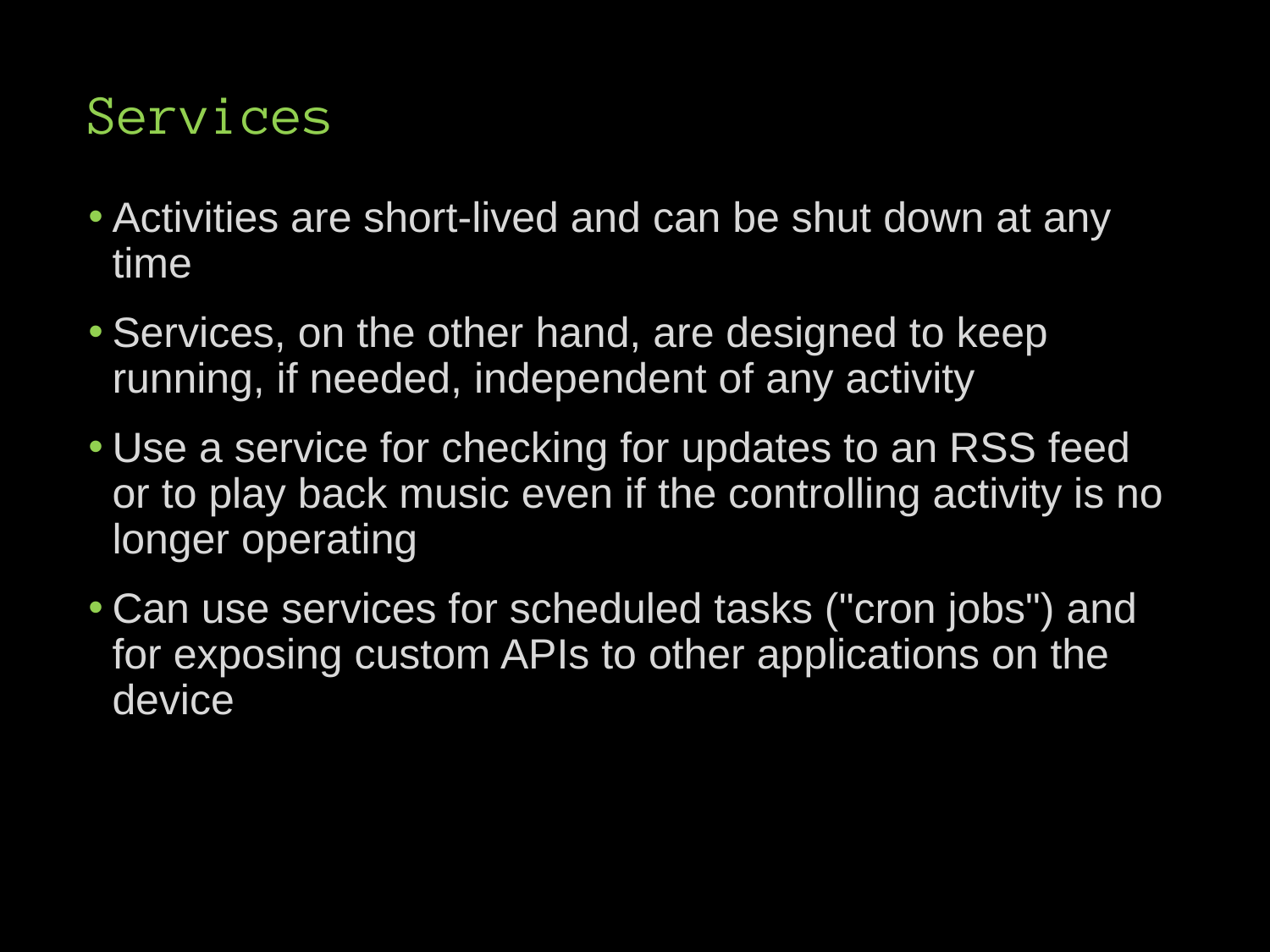

# Services
Activities are short-lived and can be shut down at any time
Services, on the other hand, are designed to keep running, if needed, independent of any activity
Use a service for checking for updates to an RSS feed or to play back music even if the controlling activity is no longer operating
Can use services for scheduled tasks ("cron jobs") and for exposing custom APIs to other applications on the device